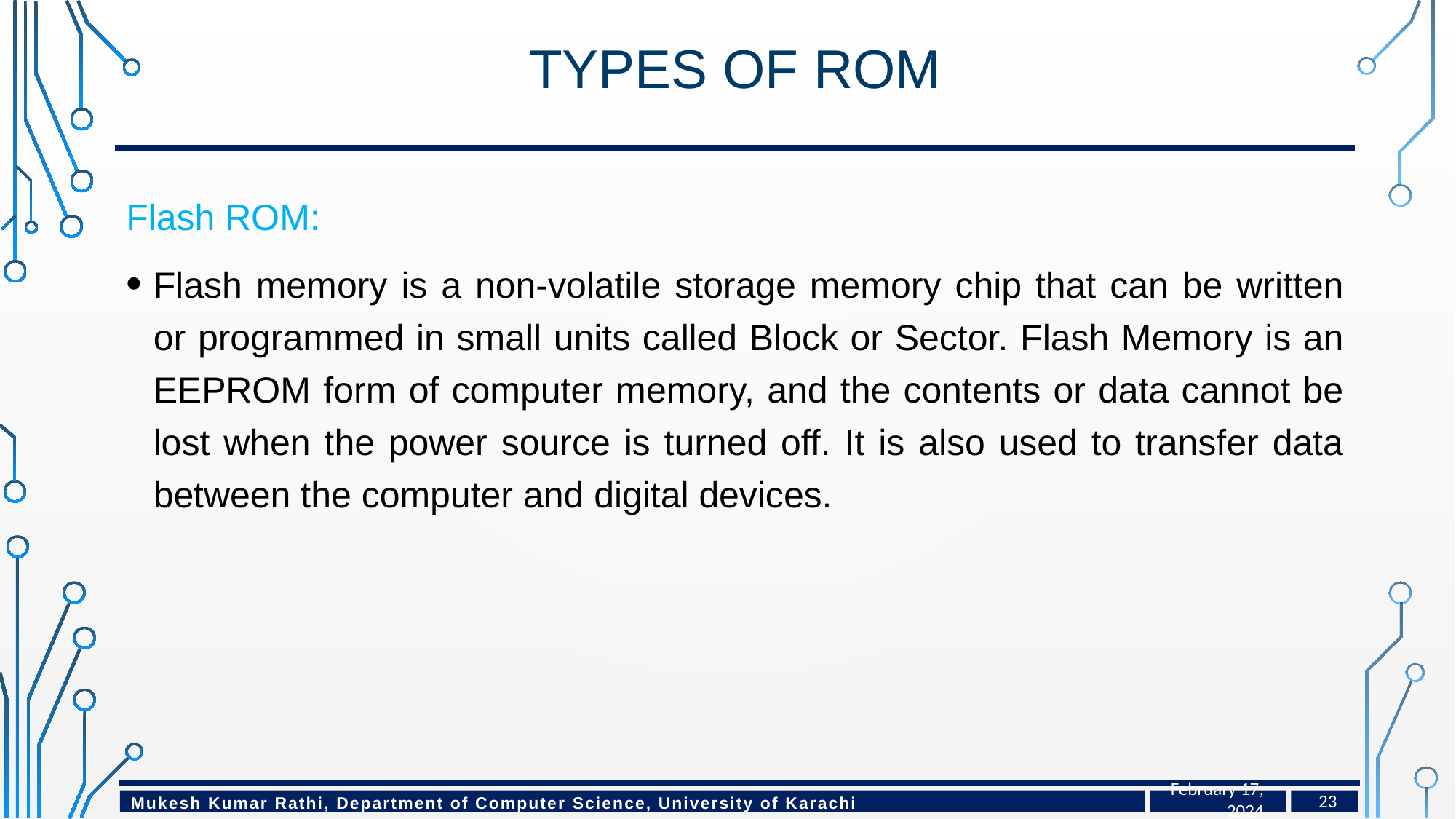

# Types of rom
Flash ROM:
Flash memory is a non-volatile storage memory chip that can be written or programmed in small units called Block or Sector. Flash Memory is an EEPROM form of computer memory, and the contents or data cannot be lost when the power source is turned off. It is also used to transfer data between the computer and digital devices.

February 17, 2024
23